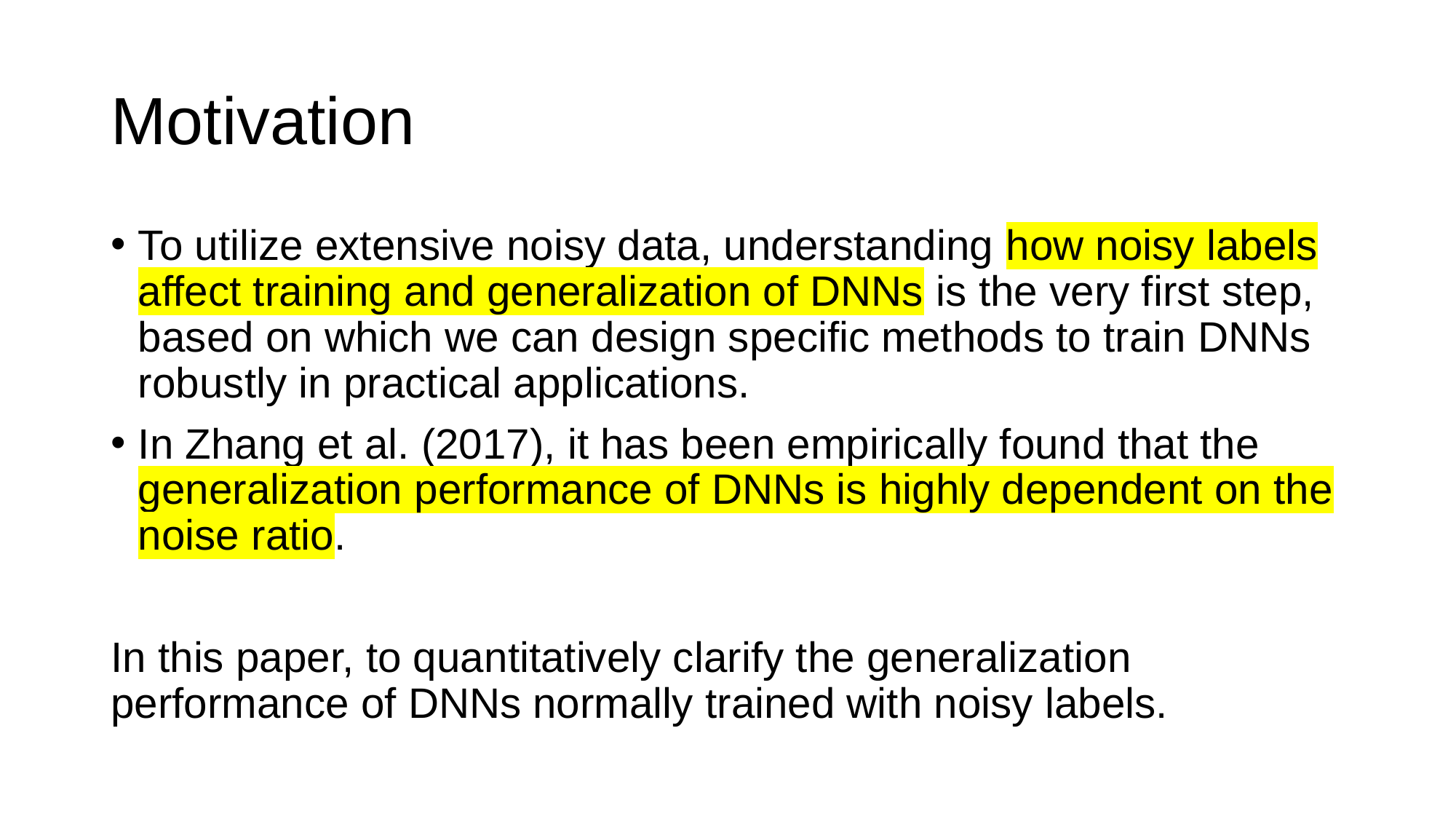

# Motivation
To utilize extensive noisy data, understanding how noisy labels affect training and generalization of DNNs is the very first step, based on which we can design specific methods to train DNNs robustly in practical applications.
In Zhang et al. (2017), it has been empirically found that the generalization performance of DNNs is highly dependent on the noise ratio.

In this paper, to quantitatively clarify the generalization performance of DNNs normally trained with noisy labels.